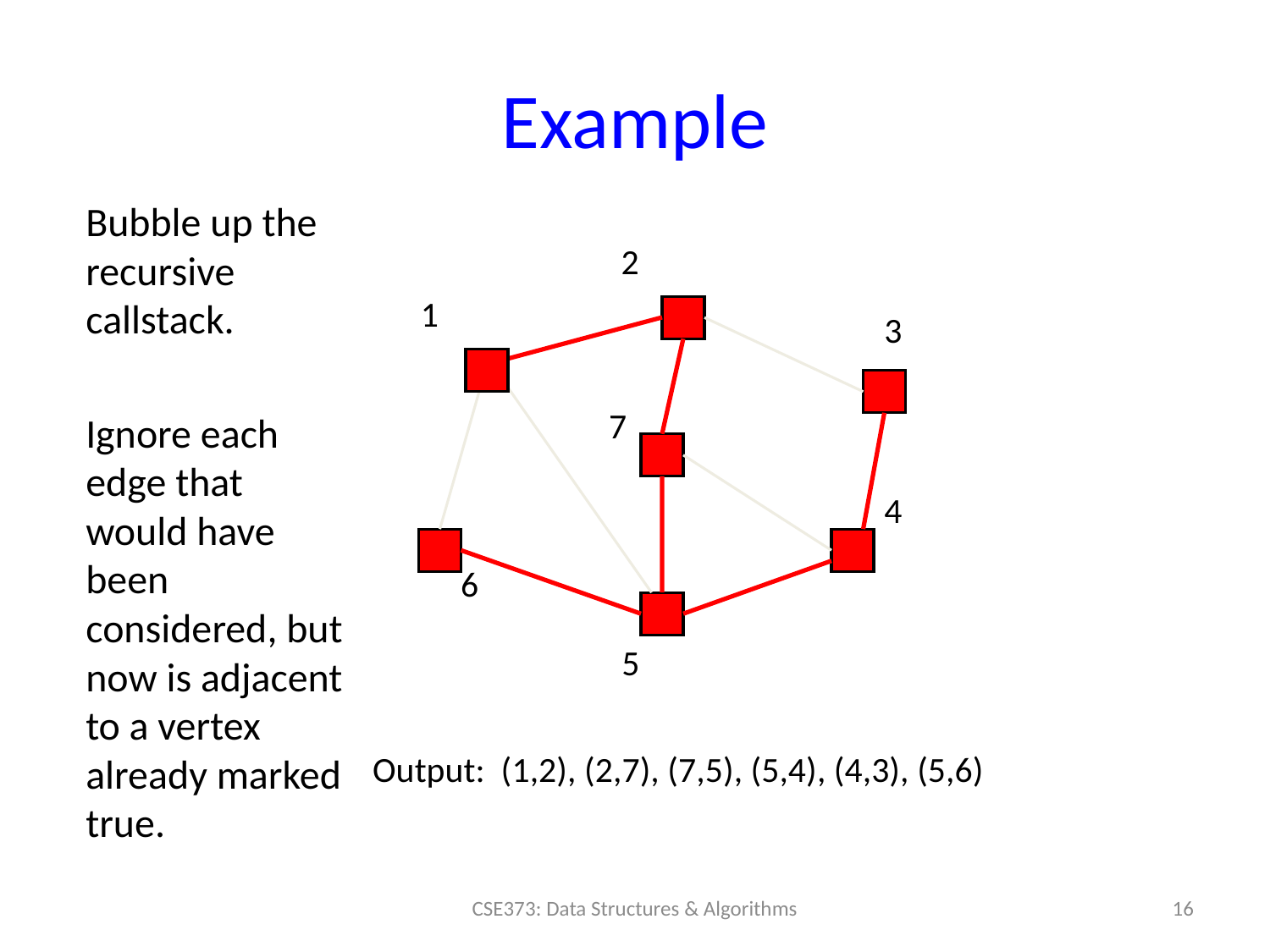

# Example
Bubble up the recursive callstack.

Ignore each edge that would have been considered, but now is adjacent to a vertex already marked true.
2
1

3

7

4

6

5
Output:  (1,2), (2,7), (7,5), (5,4), (4,3), (5,6)
16
CSE373: Data Structures & Algorithms